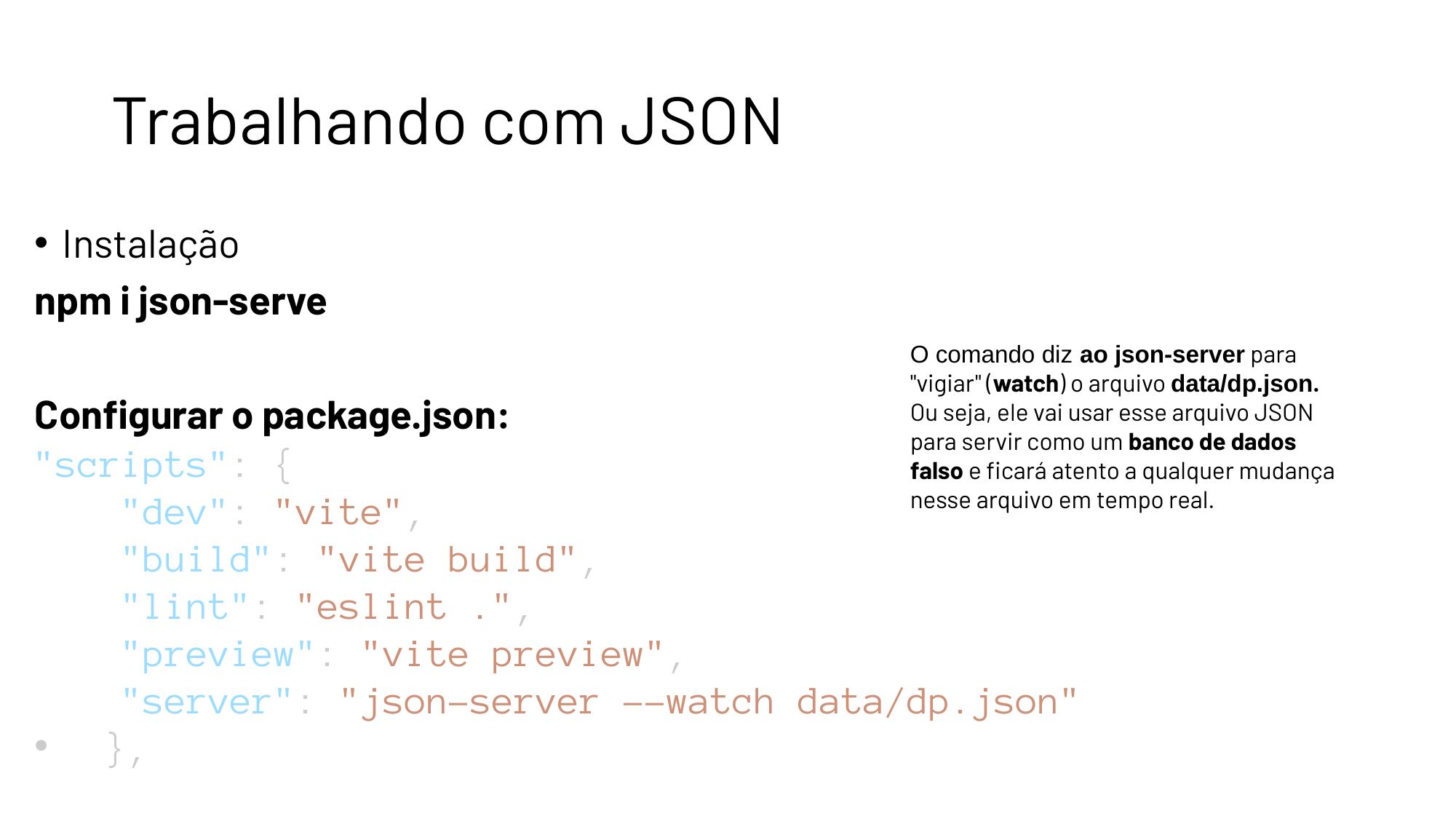

# Trabalhando com JSON
Instalação
npm i json-serve

Configurar o package.json:
"scripts": {
    "dev": "vite",
    "build": "vite build",
    "lint": "eslint .",
    "preview": "vite preview",
    "server": "json-server --watch data/dp.json"
  },

O comando diz ao json-server para "vigiar" (watch) o arquivo data/dp.json. Ou seja, ele vai usar esse arquivo JSON para servir como um banco de dados falso e ficará atento a qualquer mudança nesse arquivo em tempo real.